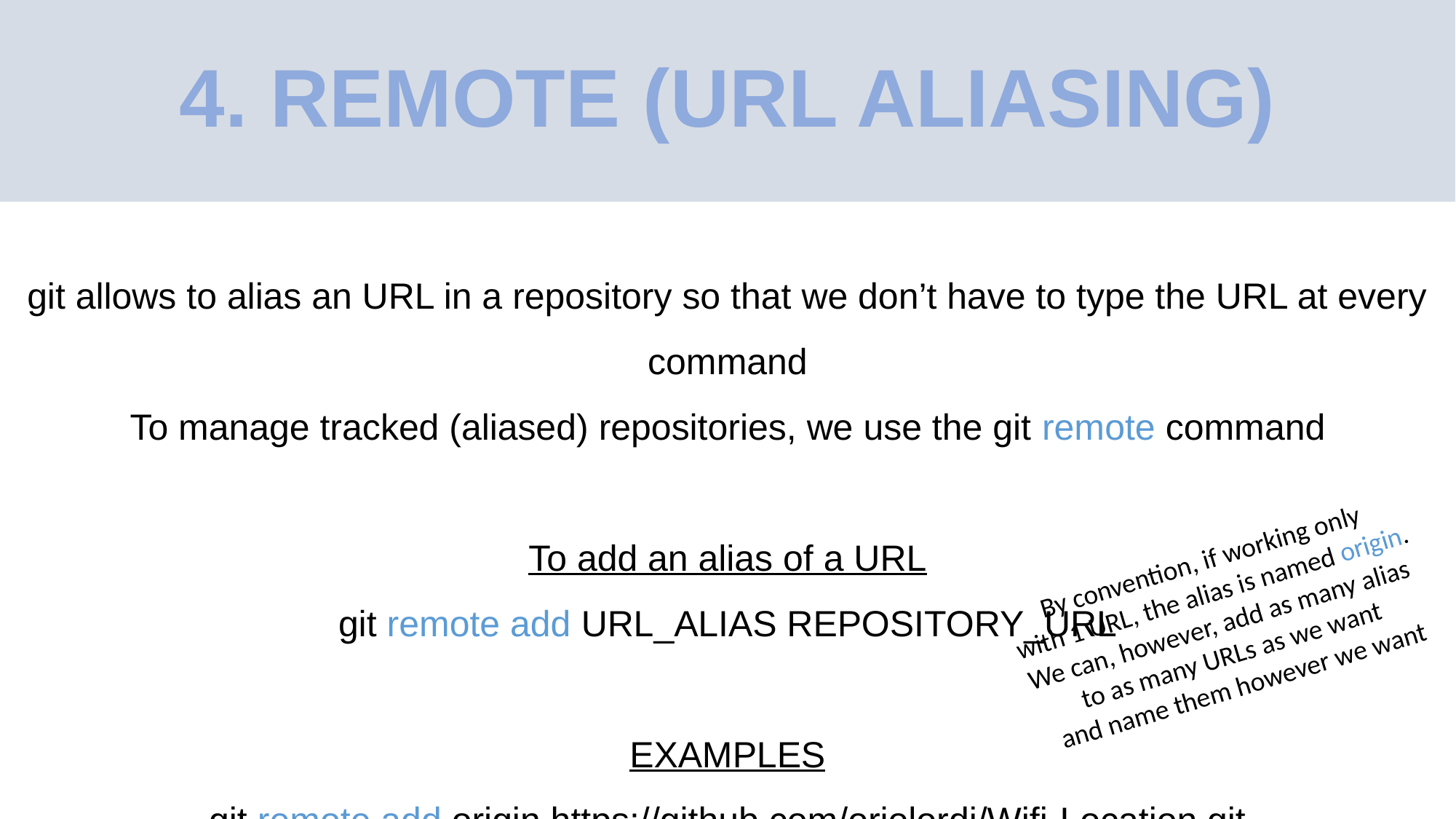

# 4. REMOTE (URL ALIASING)

git allows to alias an URL in a repository so that we don’t have to type the URL at every command
To manage tracked (aliased) repositories, we use the git remote command

To add an alias of a URL
git remote add URL_ALIAS REPOSITORY_URL

EXAMPLES
git remote add origin https://github.com/oriolordi/Wifi-Location.git
By convention, if working only
with 1 URL, the alias is named origin.
We can, however, add as many alias
to as many URLs as we want
 and name them however we want